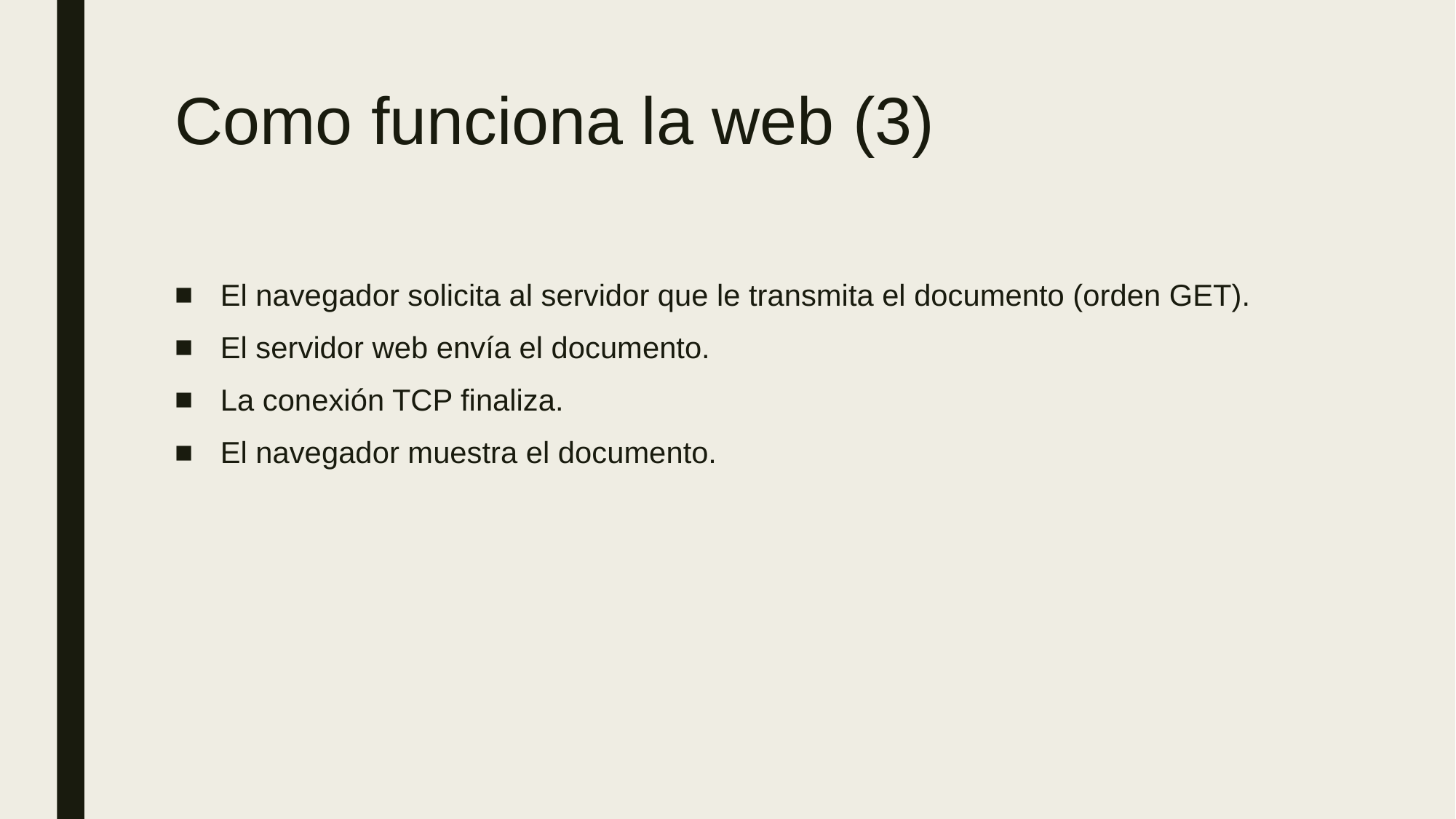

# Como funciona la web (3)
El navegador solicita al servidor que le transmita el documento (orden GET).
El servidor web envía el documento.
La conexión TCP finaliza.
El navegador muestra el documento.